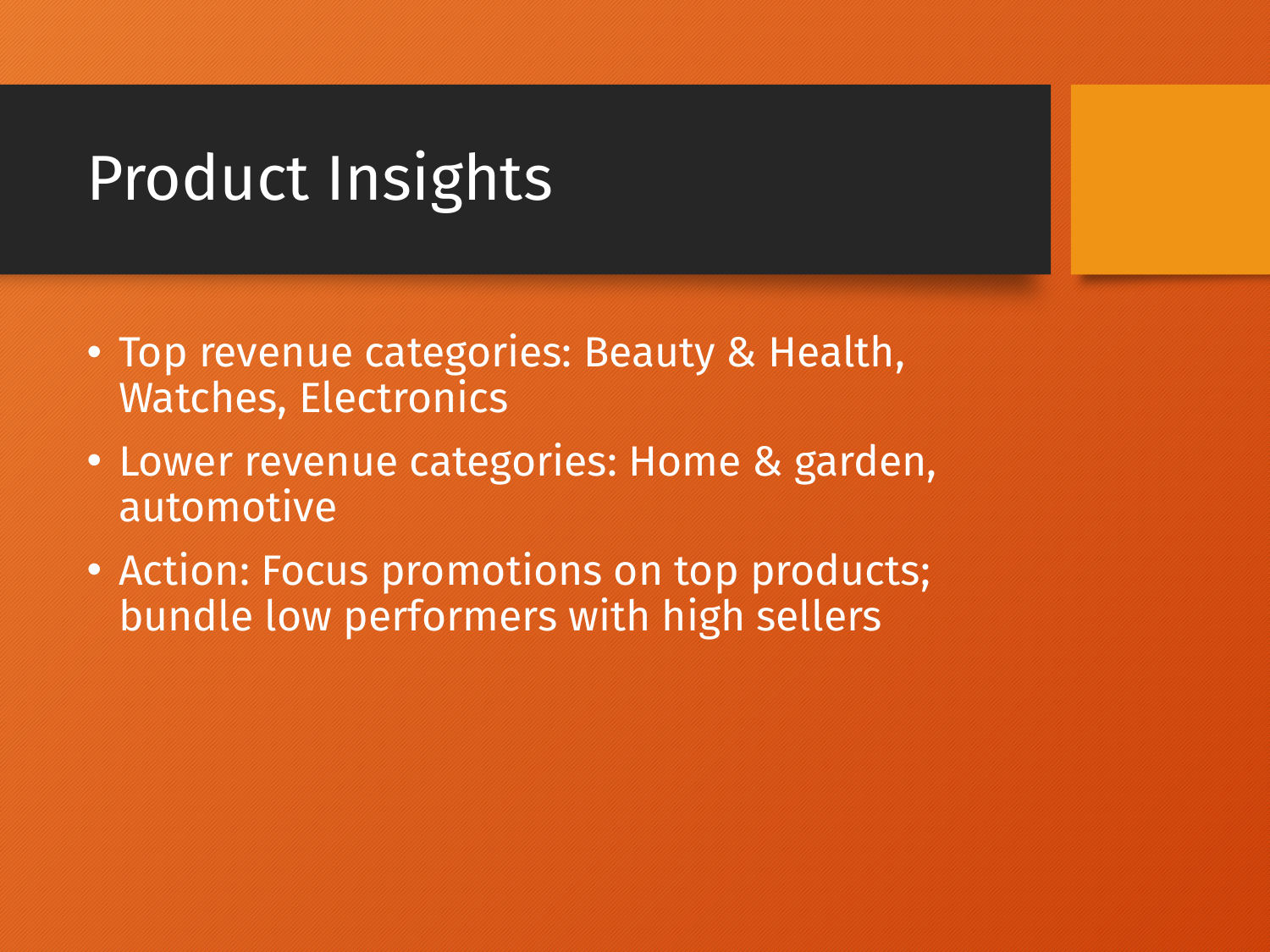

# Product Insights
Top revenue categories: Beauty & Health, Watches, Electronics
Lower revenue categories: Home & garden, automotive
Action: Focus promotions on top products; bundle low performers with high sellers